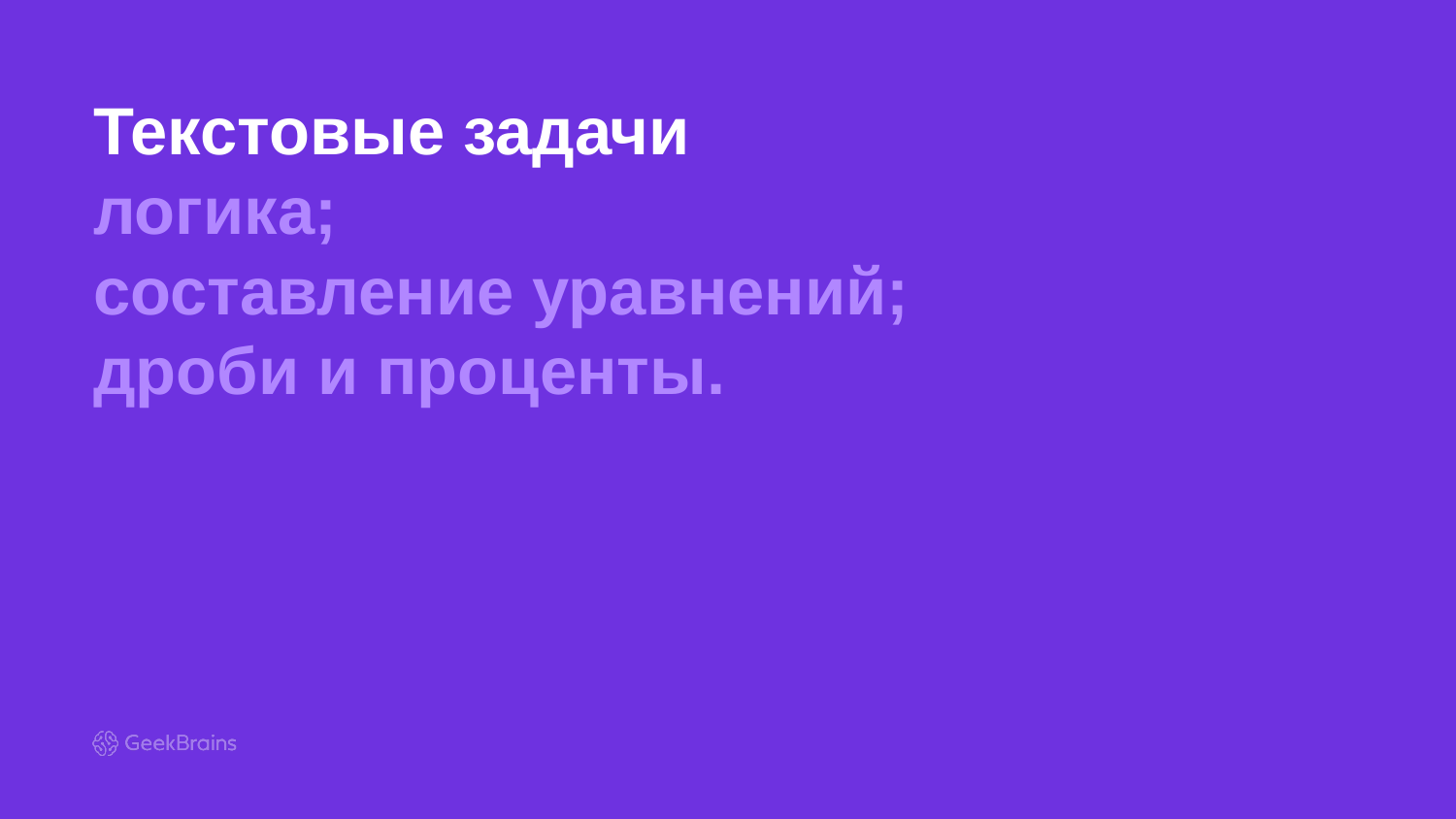

# Текстовые задачи
логика;
составление уравнений;
дроби и проценты.